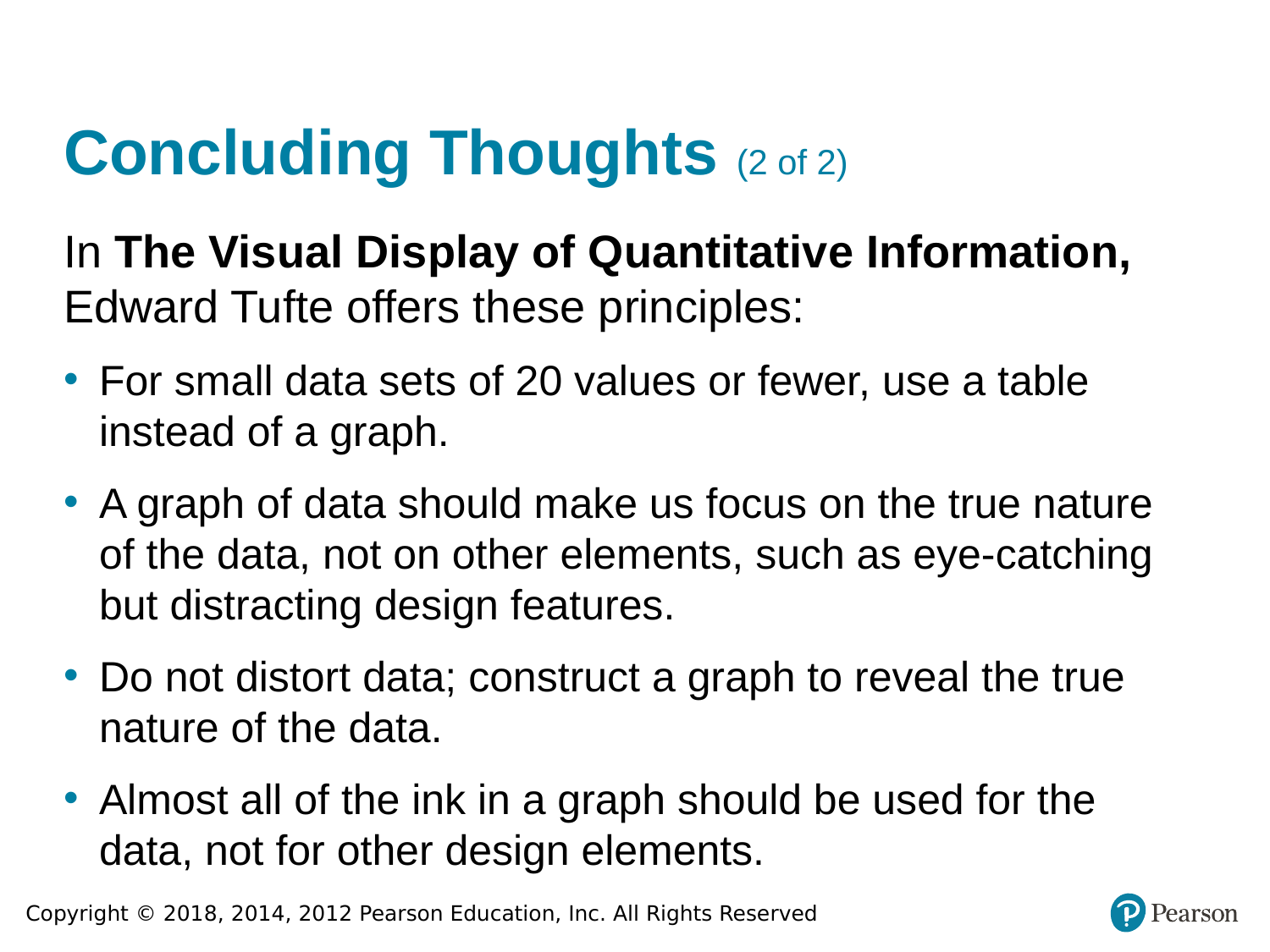

# Concluding Thoughts (2 of 2)
In The Visual Display of Quantitative Information, Edward Tufte offers these principles:
For small data sets of 20 values or fewer, use a table instead of a graph.
A graph of data should make us focus on the true nature of the data, not on other elements, such as eye-catching but distracting design features.
Do not distort data; construct a graph to reveal the true nature of the data.
Almost all of the ink in a graph should be used for the data, not for other design elements.